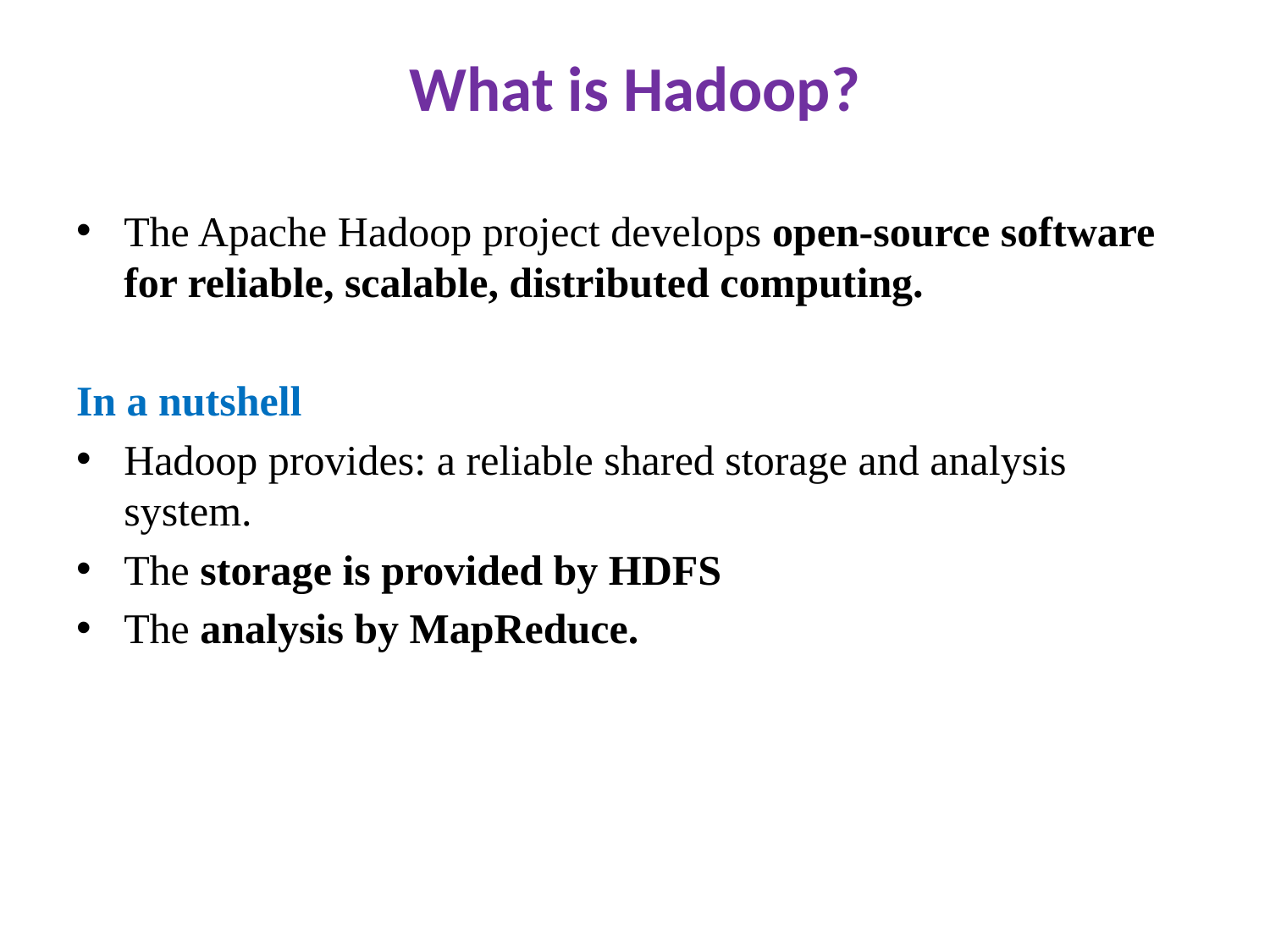

# What is Hadoop?
The Apache Hadoop project develops open-source software for reliable, scalable, distributed computing.

In a nutshell
Hadoop provides: a reliable shared storage and analysis system.
The storage is provided by HDFS
The analysis by MapReduce.